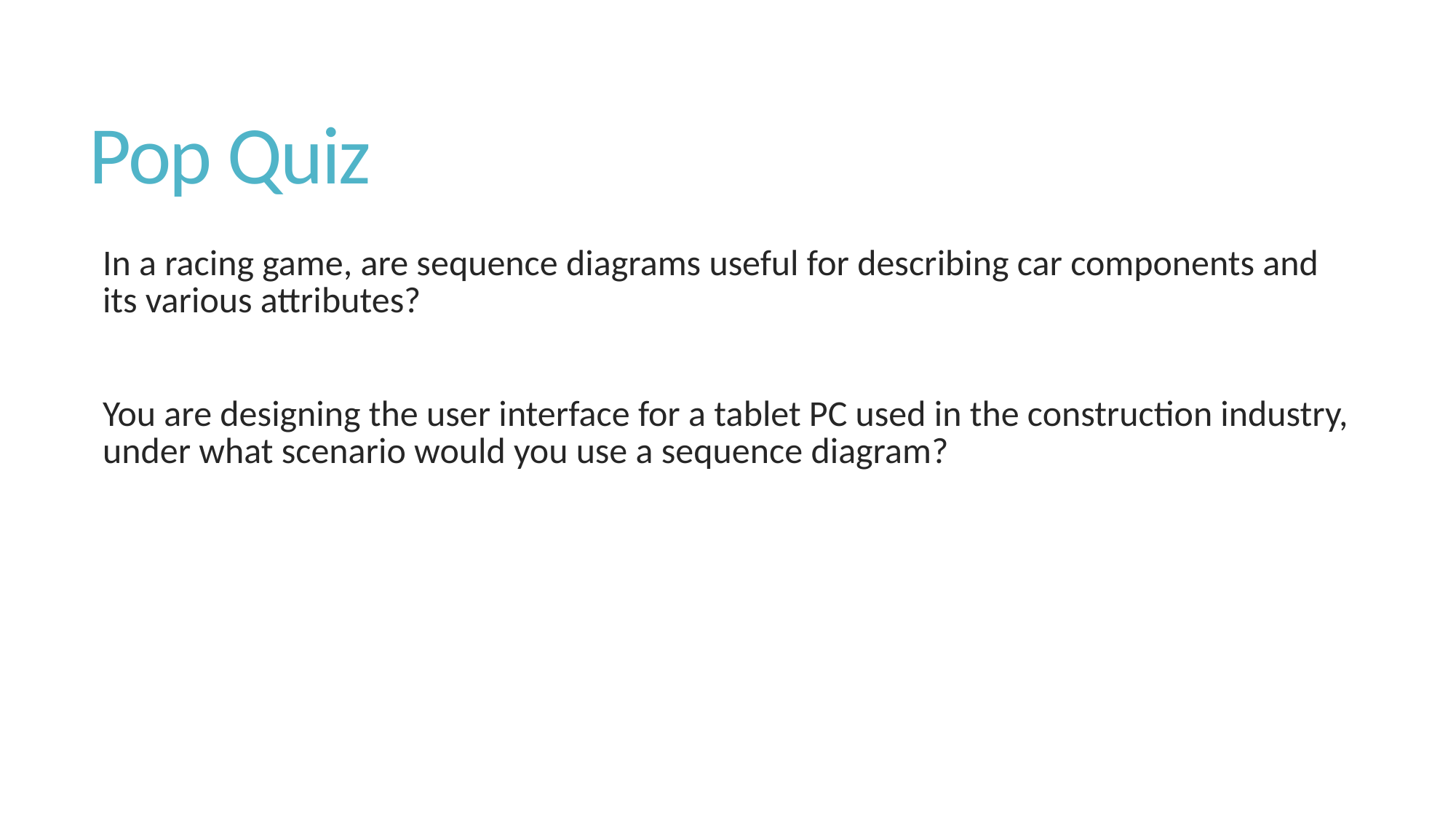

# Pop Quiz
In a racing game, are sequence diagrams useful for describing car components and its various attributes?

You are designing the user interface for a tablet PC used in the construction industry, under what scenario would you use a sequence diagram?